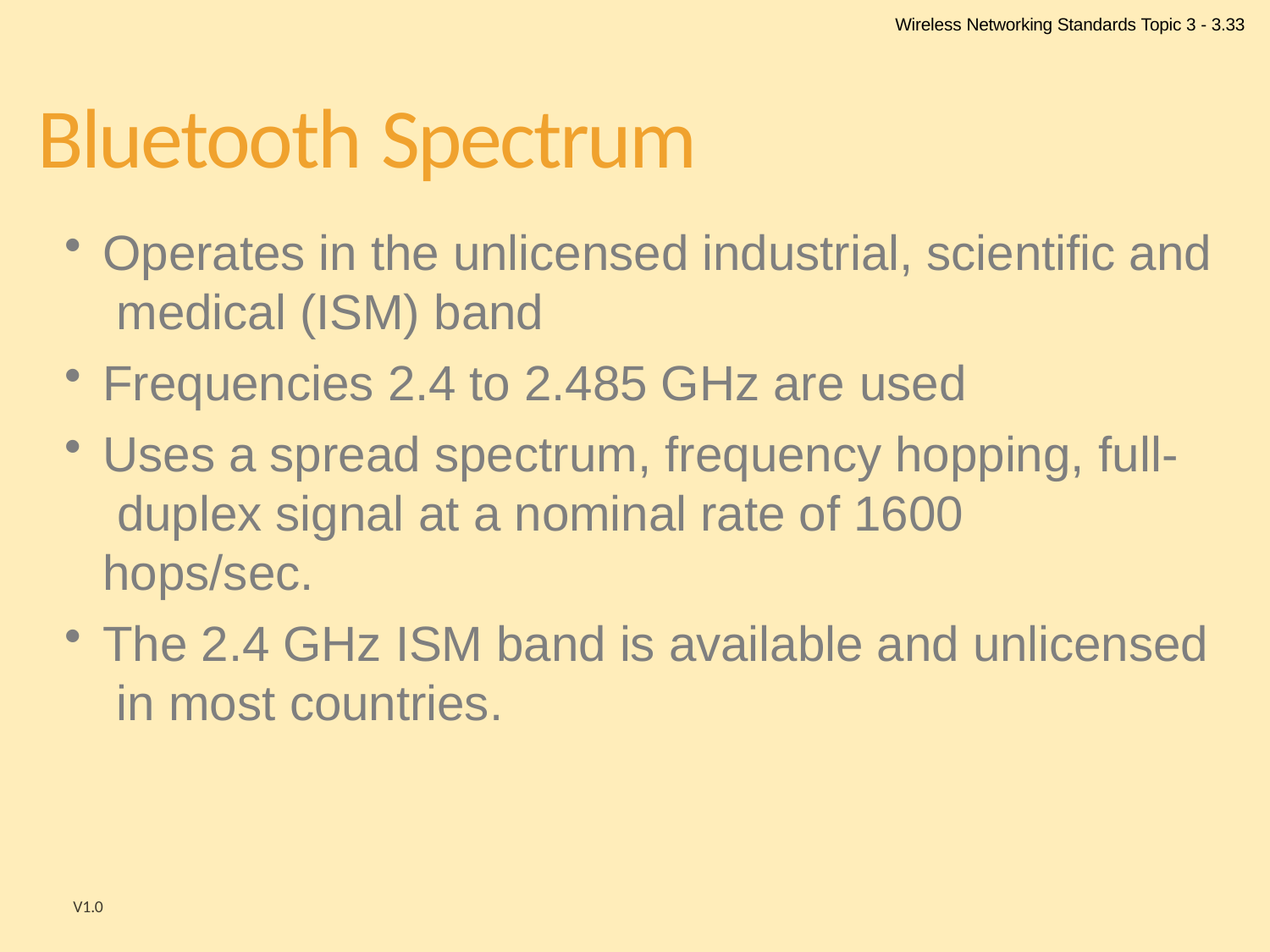

Wireless Networking Standards Topic 3 - 3.33
# Bluetooth Spectrum
Operates in the unlicensed industrial, scientific and  medical (ISM) band
Frequencies 2.4 to 2.485 GHz are used
Uses a spread spectrum, frequency hopping, full-  duplex signal at a nominal rate of 1600 hops/sec.
The 2.4 GHz ISM band is available and unlicensed  in most countries.
V1.0